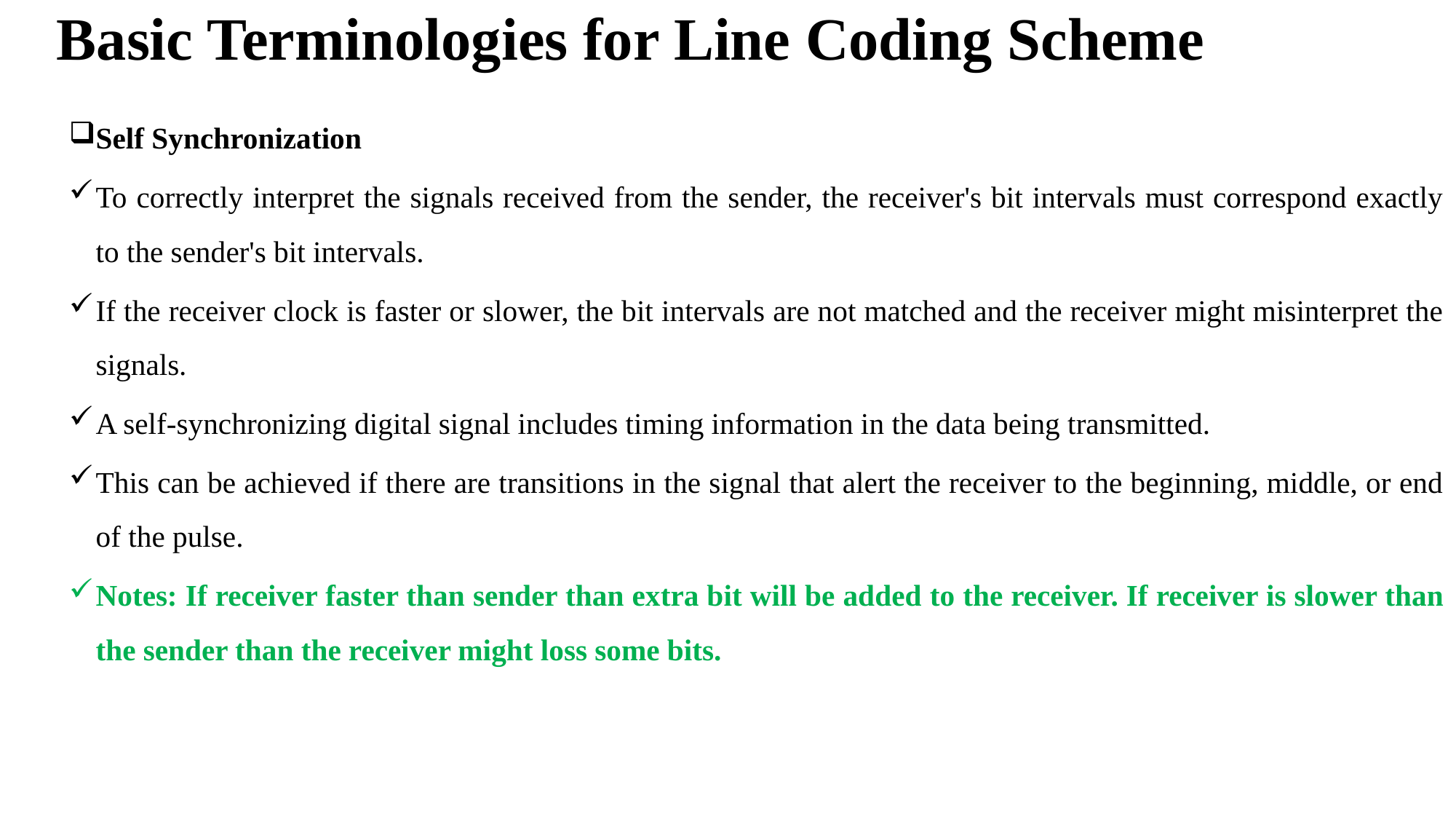

# Basic Terminologies for Line Coding Scheme
Self Synchronization
To correctly interpret the signals received from the sender, the receiver's bit intervals must correspond exactly to the sender's bit intervals.
If the receiver clock is faster or slower, the bit intervals are not matched and the receiver might misinterpret the signals.
A self-synchronizing digital signal includes timing information in the data being transmitted.
This can be achieved if there are transitions in the signal that alert the receiver to the beginning, middle, or end of the pulse.
Notes: If receiver faster than sender than extra bit will be added to the receiver. If receiver is slower than the sender than the receiver might loss some bits.